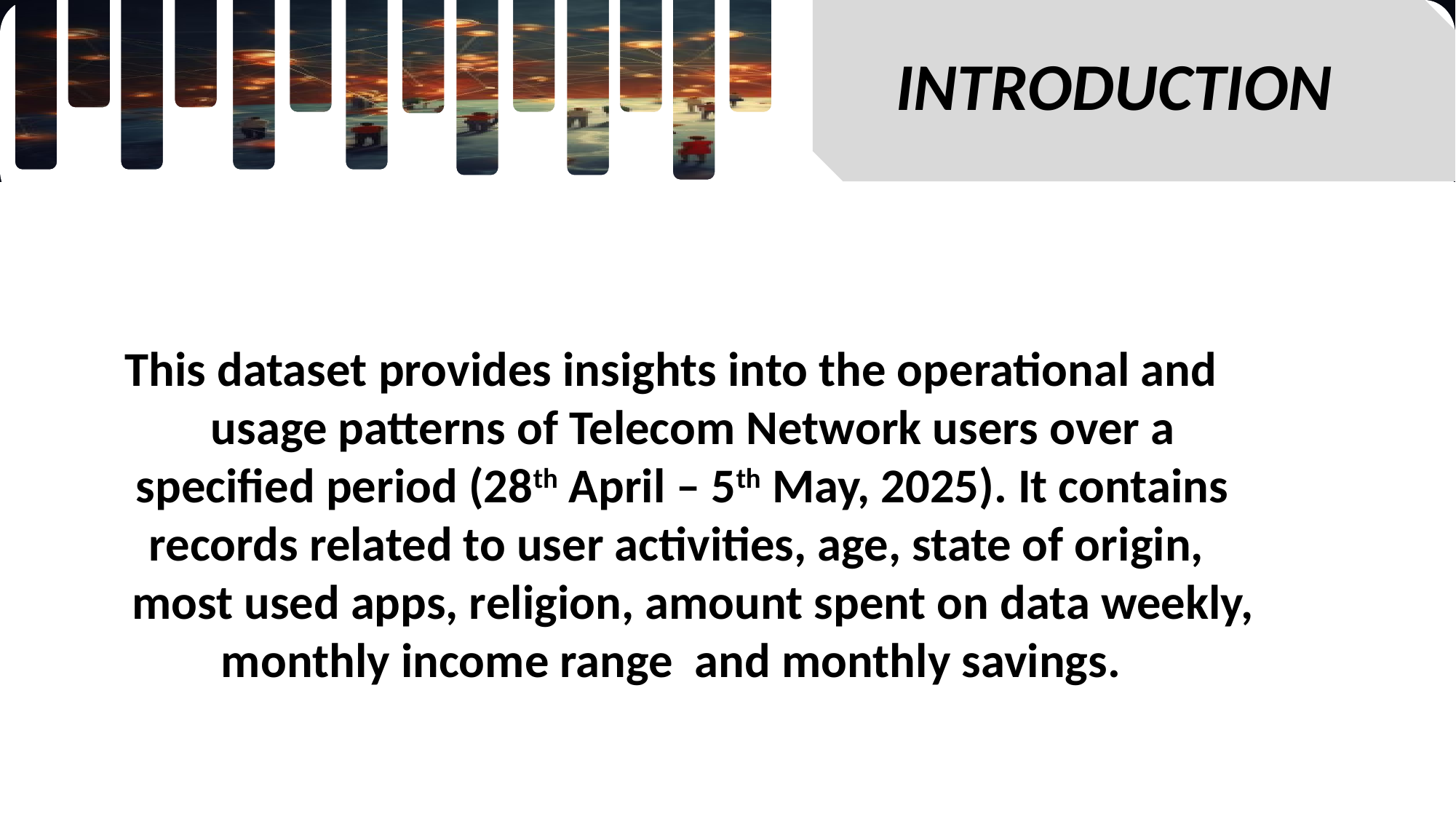

INTRODUCTION
This dataset provides insights into the operational and
    usage patterns of Telecom Network users over a
  specified period (28th April – 5th May, 2025). It contains
 records related to user activities, age, state of origin,
    most used apps, religion, amount spent on data weekly, monthly income range  and monthly savings.